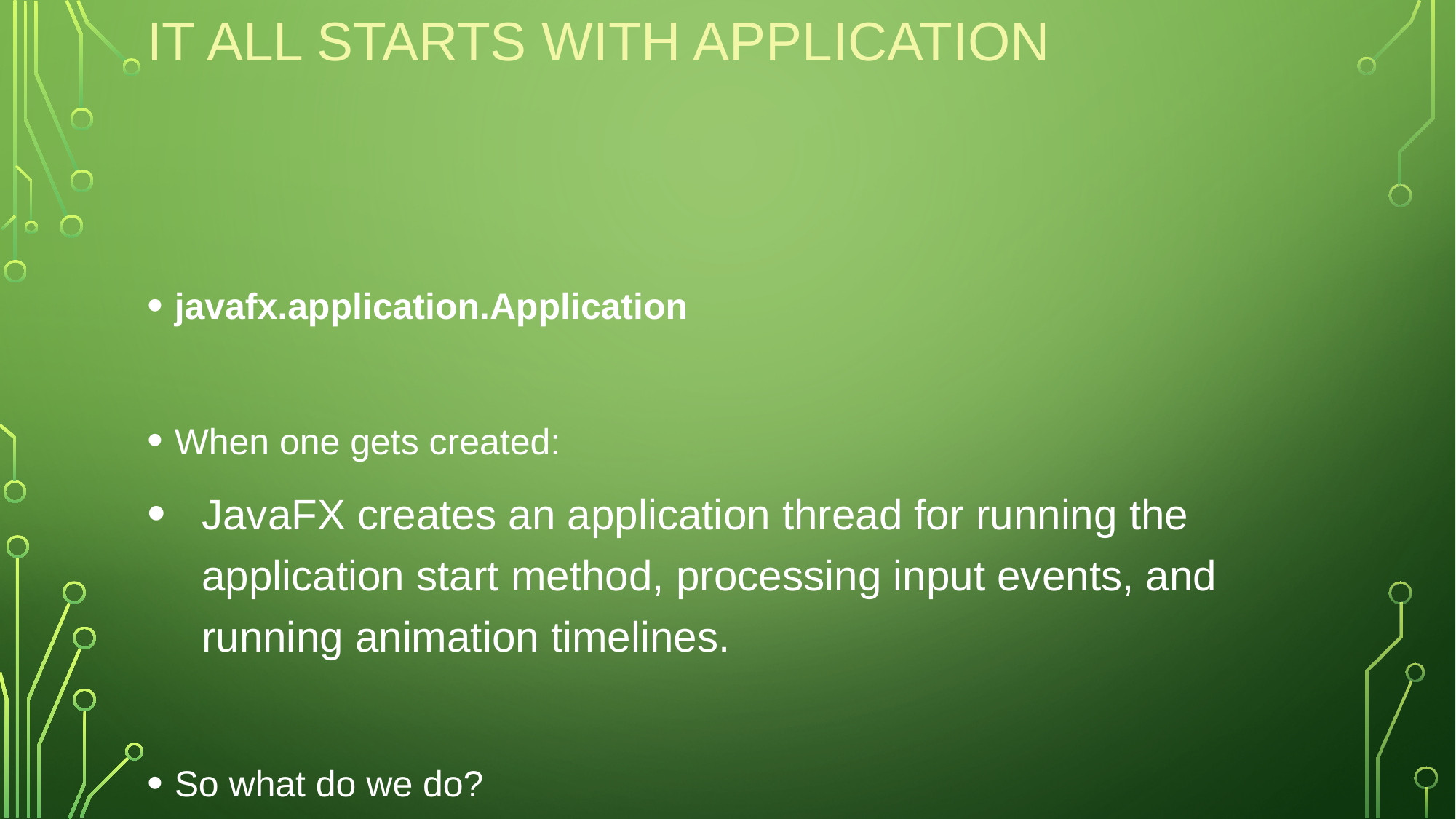

# It all starts with application
javafx.application.Application

When one gets created:
JavaFX creates an application thread for running the application start method, processing input events, and running animation timelines.

So what do we do?
Override App’s start method!